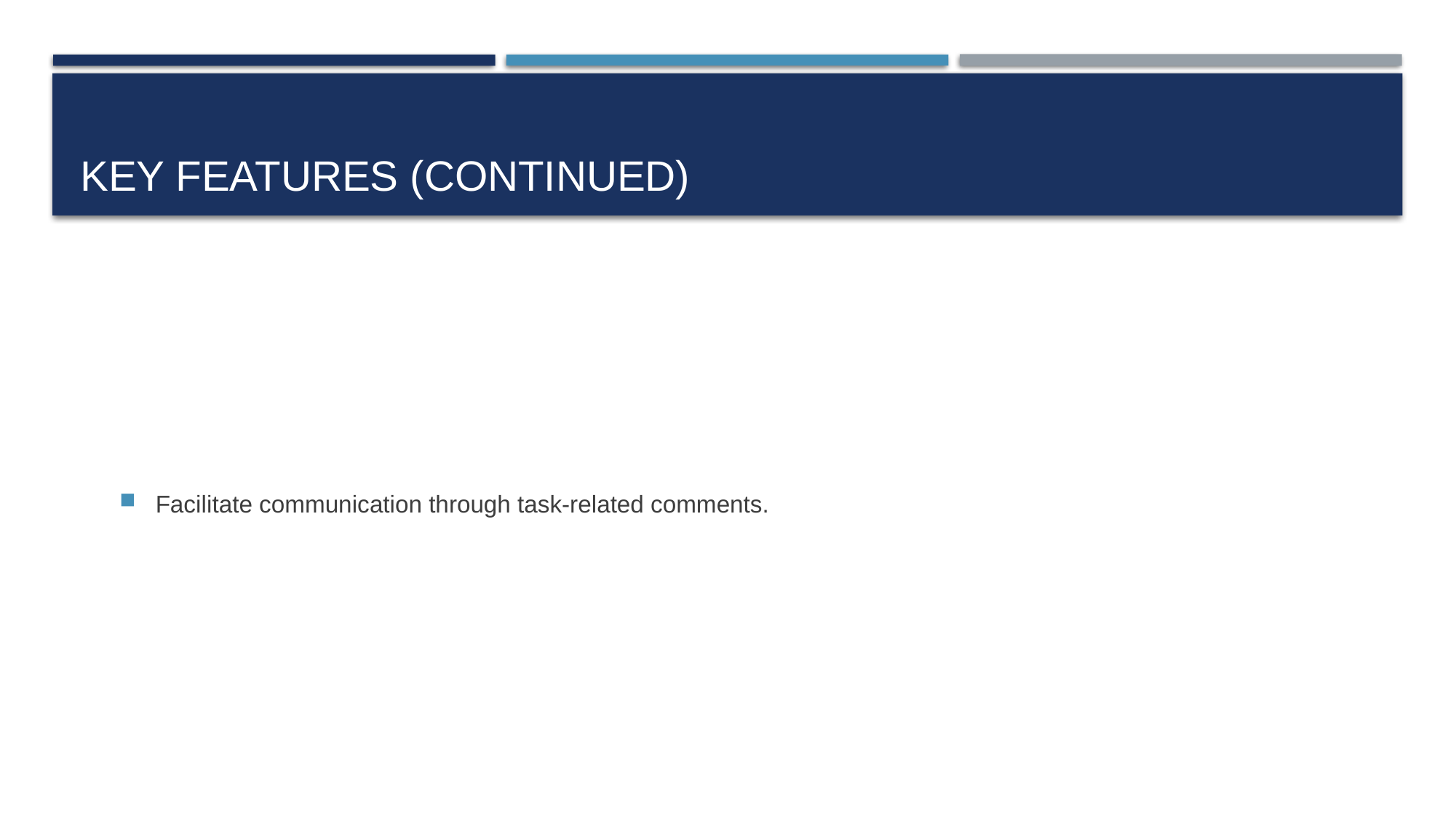

# Key Features (Continued)

Facilitate communication through task-related comments.